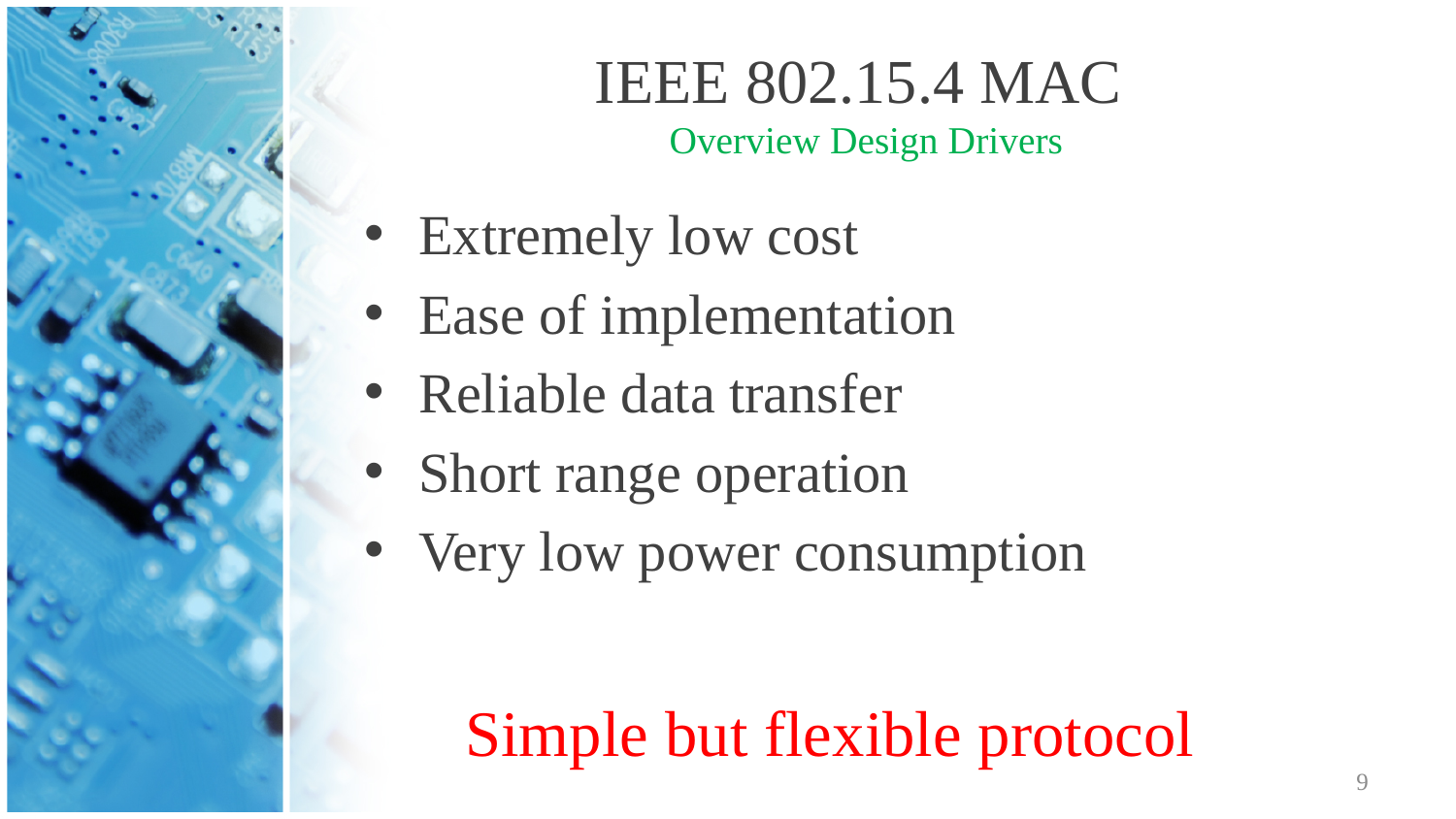

# IEEE 802.15.4 MAC Overview Design Drivers
Extremely low cost
Ease of implementation
Reliable data transfer
Short range operation
Very low power consumption
Simple but flexible protocol
9